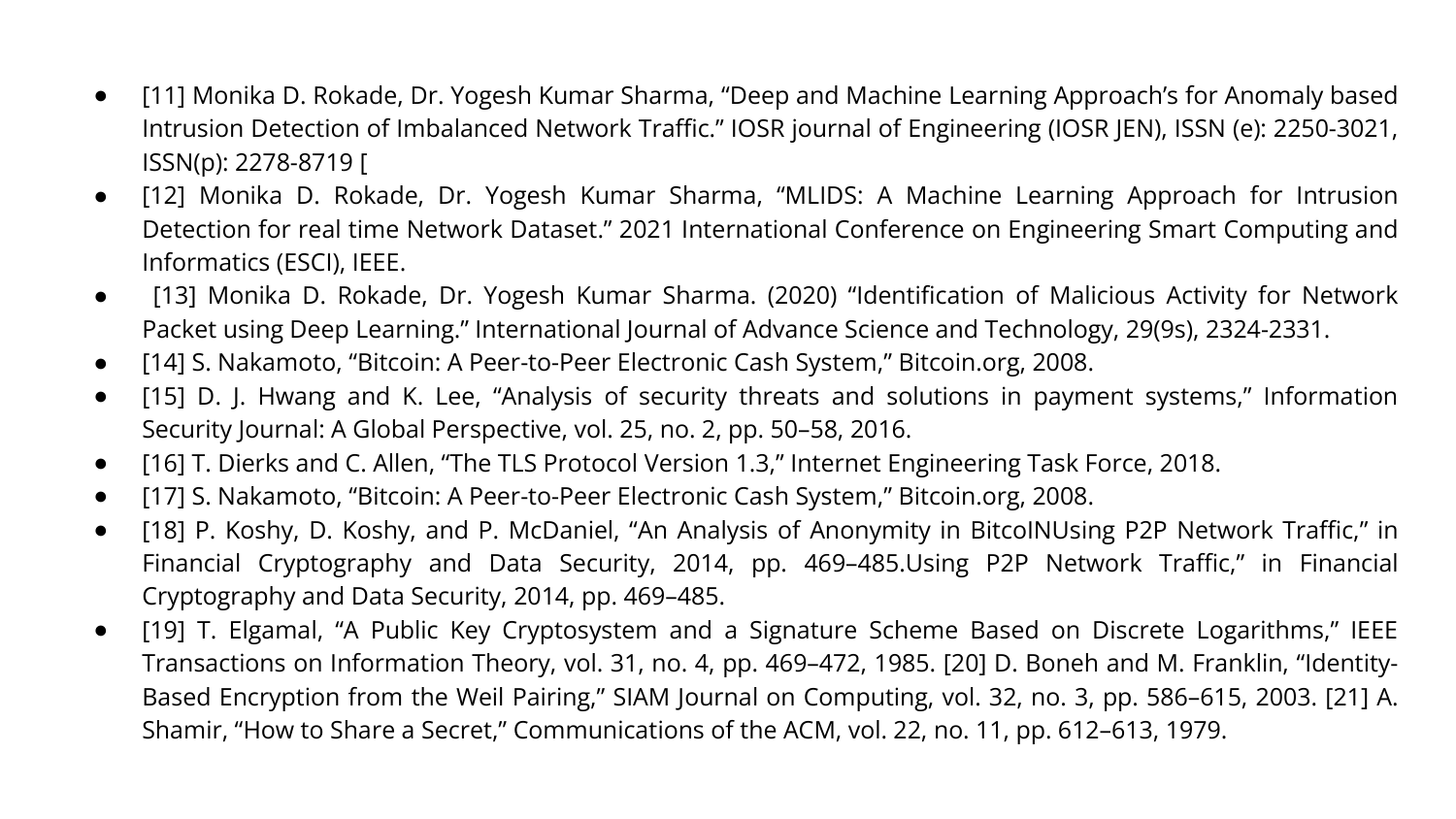

[11] Monika D. Rokade, Dr. Yogesh Kumar Sharma, “Deep and Machine Learning Approach’s for Anomaly based Intrusion Detection of Imbalanced Network Traffic.” IOSR journal of Engineering (IOSR JEN), ISSN (e): 2250-3021, ISSN(p): 2278-8719 [
[12] Monika D. Rokade, Dr. Yogesh Kumar Sharma, “MLIDS: A Machine Learning Approach for Intrusion Detection for real time Network Dataset.” 2021 International Conference on Engineering Smart Computing and Informatics (ESCI), IEEE.
 [13] Monika D. Rokade, Dr. Yogesh Kumar Sharma. (2020) “Identification of Malicious Activity for Network Packet using Deep Learning.” International Journal of Advance Science and Technology, 29(9s), 2324-2331.
[14] S. Nakamoto, “Bitcoin: A Peer-to-Peer Electronic Cash System,” Bitcoin.org, 2008.
[15] D. J. Hwang and K. Lee, “Analysis of security threats and solutions in payment systems,” Information Security Journal: A Global Perspective, vol. 25, no. 2, pp. 50–58, 2016.
[16] T. Dierks and C. Allen, “The TLS Protocol Version 1.3,” Internet Engineering Task Force, 2018.
[17] S. Nakamoto, “Bitcoin: A Peer-to-Peer Electronic Cash System,” Bitcoin.org, 2008.
[18] P. Koshy, D. Koshy, and P. McDaniel, “An Analysis of Anonymity in BitcoINUsing P2P Network Traffic,” in Financial Cryptography and Data Security, 2014, pp. 469–485.Using P2P Network Traffic,” in Financial Cryptography and Data Security, 2014, pp. 469–485.
[19] T. Elgamal, “A Public Key Cryptosystem and a Signature Scheme Based on Discrete Logarithms,” IEEE Transactions on Information Theory, vol. 31, no. 4, pp. 469–472, 1985. [20] D. Boneh and M. Franklin, “Identity-Based Encryption from the Weil Pairing,” SIAM Journal on Computing, vol. 32, no. 3, pp. 586–615, 2003. [21] A. Shamir, “How to Share a Secret,” Communications of the ACM, vol. 22, no. 11, pp. 612–613, 1979.